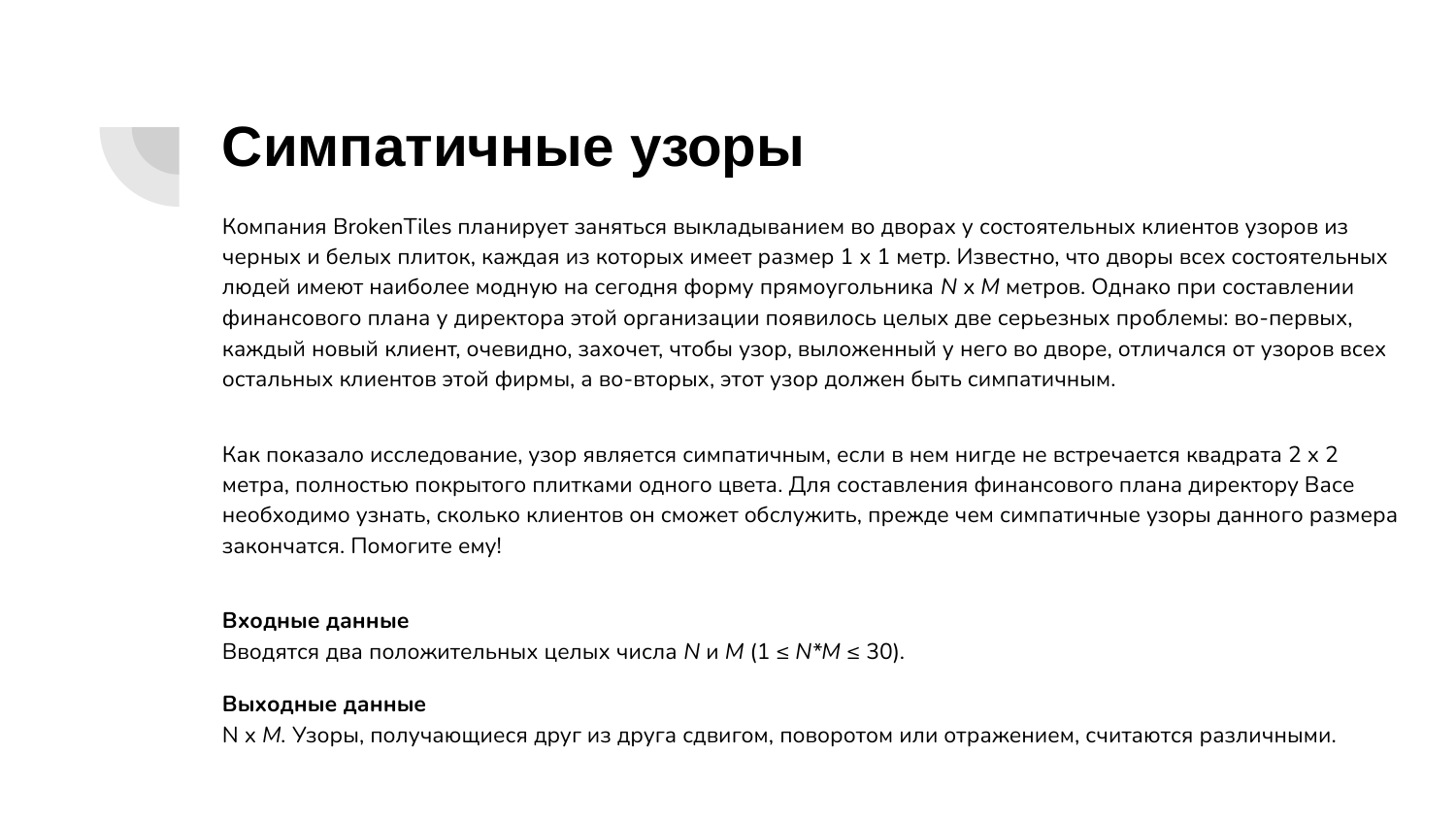

# Симпатичные узоры
Компания BrokenTiles планирует заняться выкладыванием во дворах у состоятельных клиентов узоров из черных и белых плиток, каждая из которых имеет размер 1 х 1 метр. Известно, что дворы всех состоятельных людей имеют наиболее модную на сегодня форму прямоугольника N х M метров. Однако при составлении финансового плана у директора этой организации появилось целых две серьезных проблемы: во-первых, каждый новый клиент, очевидно, захочет, чтобы узор, выложенный у него во дворе, отличался от узоров всех остальных клиентов этой фирмы, а во-вторых, этот узор должен быть симпатичным.
Как показало исследование, узор является симпатичным, если в нем нигде не встречается квадрата 2 х 2 метра, полностью покрытого плитками одного цвета. Для составления финансового плана директору Васе необходимо узнать, сколько клиентов он сможет обслужить, прежде чем симпатичные узоры данного размера закончатся. Помогите ему!
Входные данные
Вводятся два положительных целых числа N и M (1 ≤ N*M ≤ 30).
Выходные данные                                                                                                                                                                   N х M. Узоры, получающиеся друг из друга сдвигом, поворотом или отражением, считаются различными.